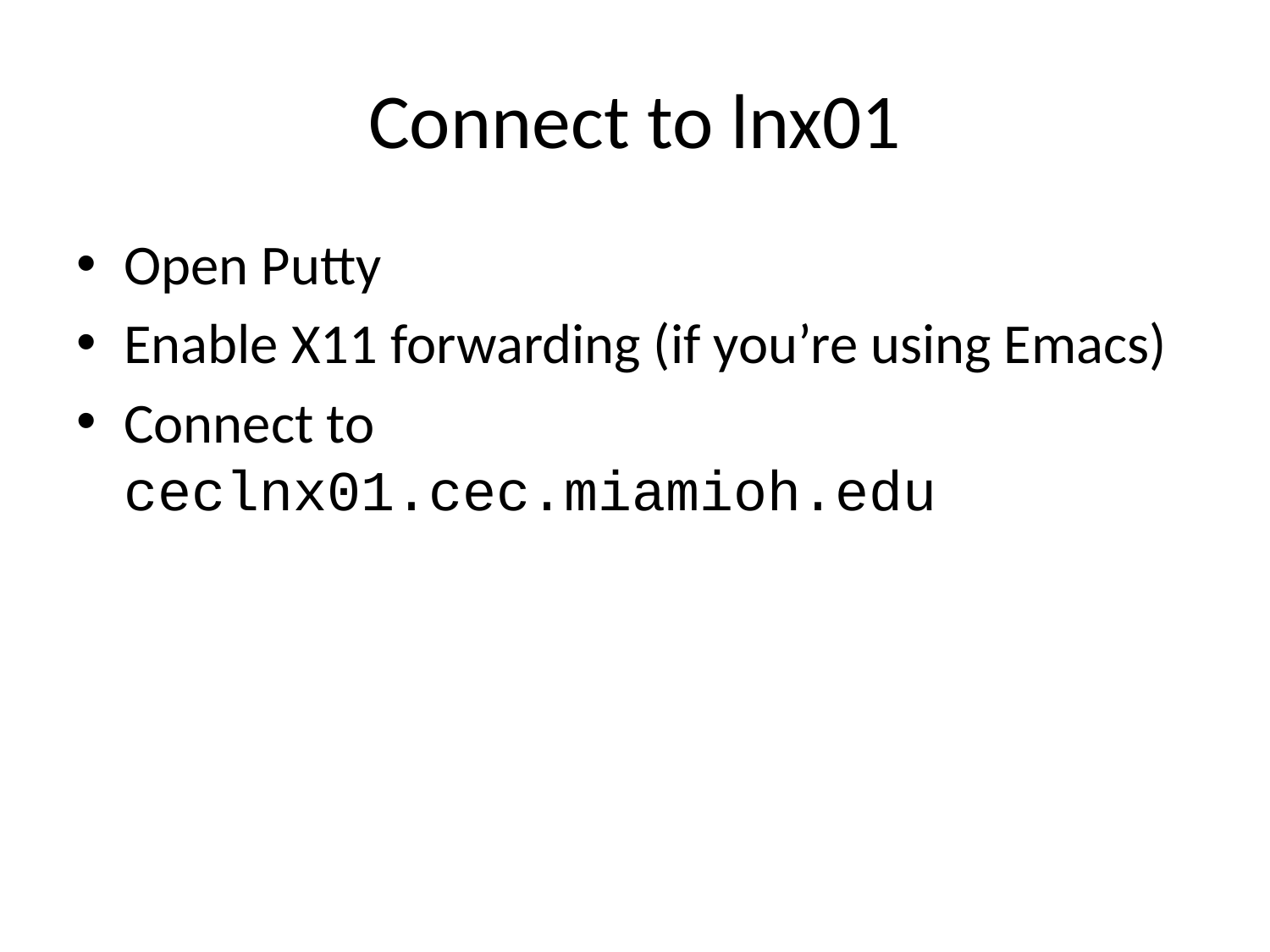

# Connect to lnx01
Open Putty
Enable X11 forwarding (if you’re using Emacs)
Connect to ceclnx01.cec.miamioh.edu